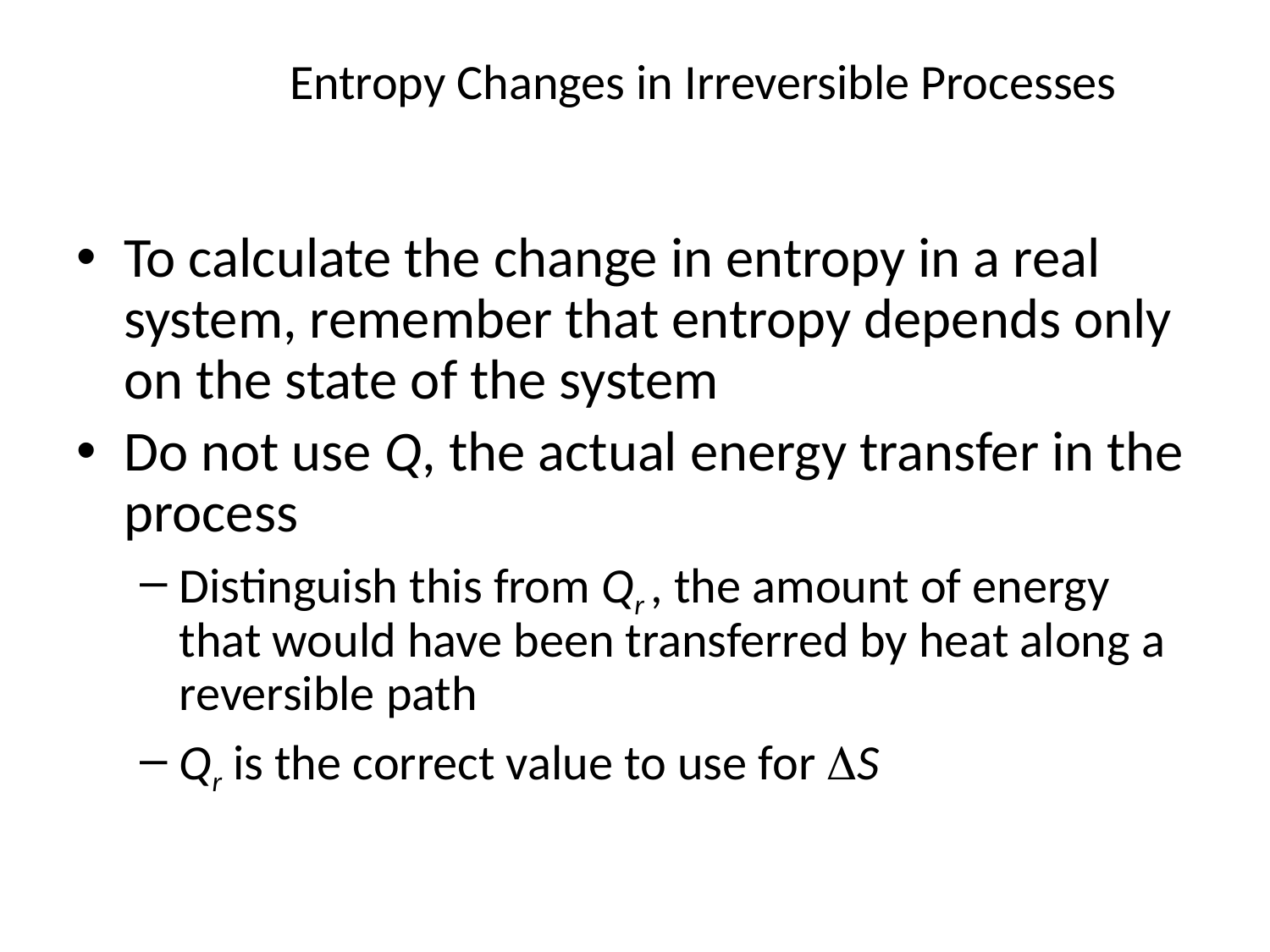

# Entropy Changes in Irreversible Processes
To calculate the change in entropy in a real system, remember that entropy depends only on the state of the system
Do not use Q, the actual energy transfer in the process
Distinguish this from Qr , the amount of energy that would have been transferred by heat along a reversible path
Qr is the correct value to use for ΔS